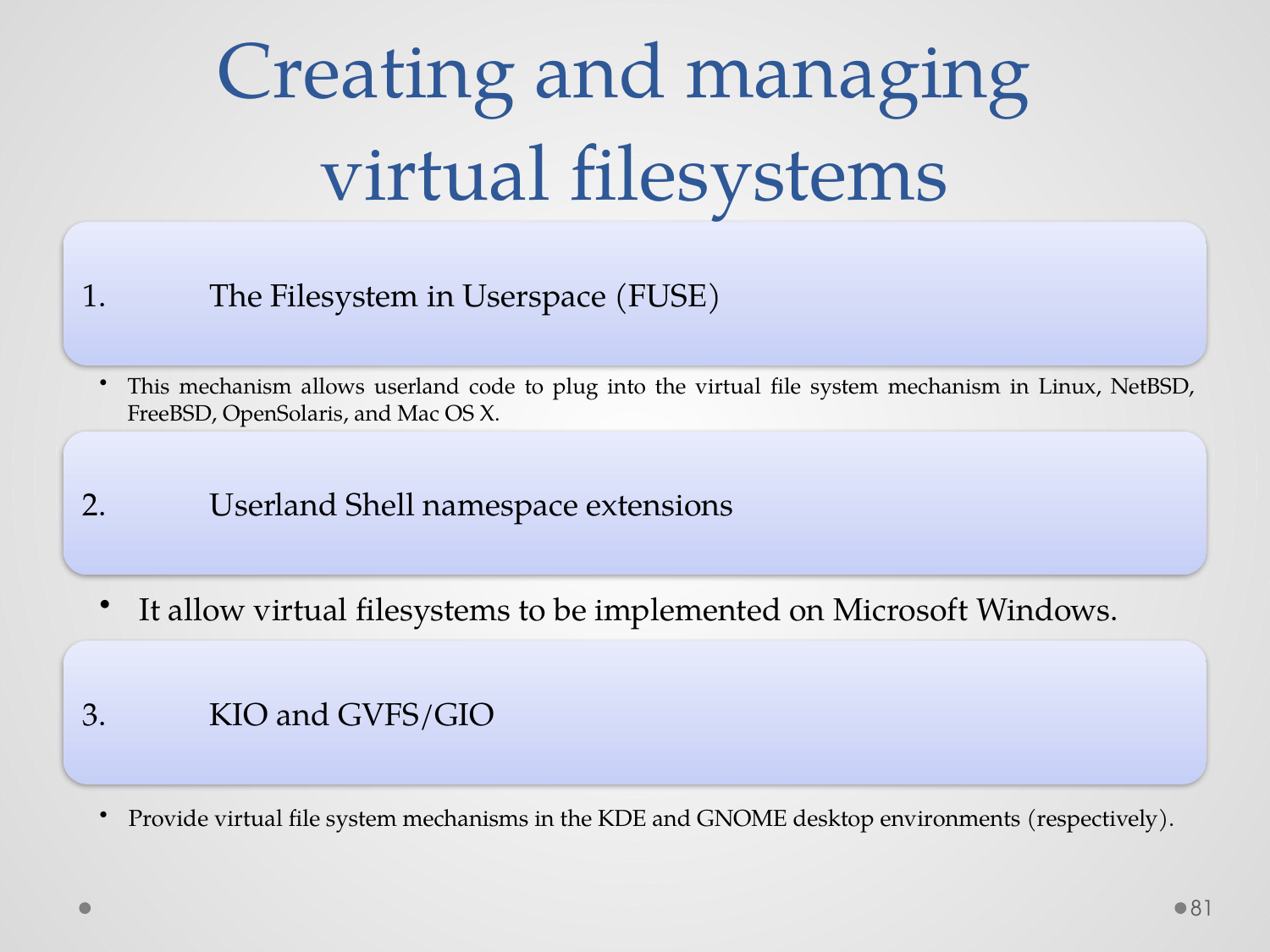

# Creating and managing virtual filesystems
1.	The Filesystem in Userspace (FUSE)
This mechanism allows userland code to plug into the virtual file system mechanism in Linux, NetBSD, FreeBSD, OpenSolaris, and Mac OS X.
2.	Userland Shell namespace extensions
It allow virtual filesystems to be implemented on Microsoft Windows.
3.	KIO and GVFS/GIO
Provide virtual file system mechanisms in the KDE and GNOME desktop environments (respectively).
81